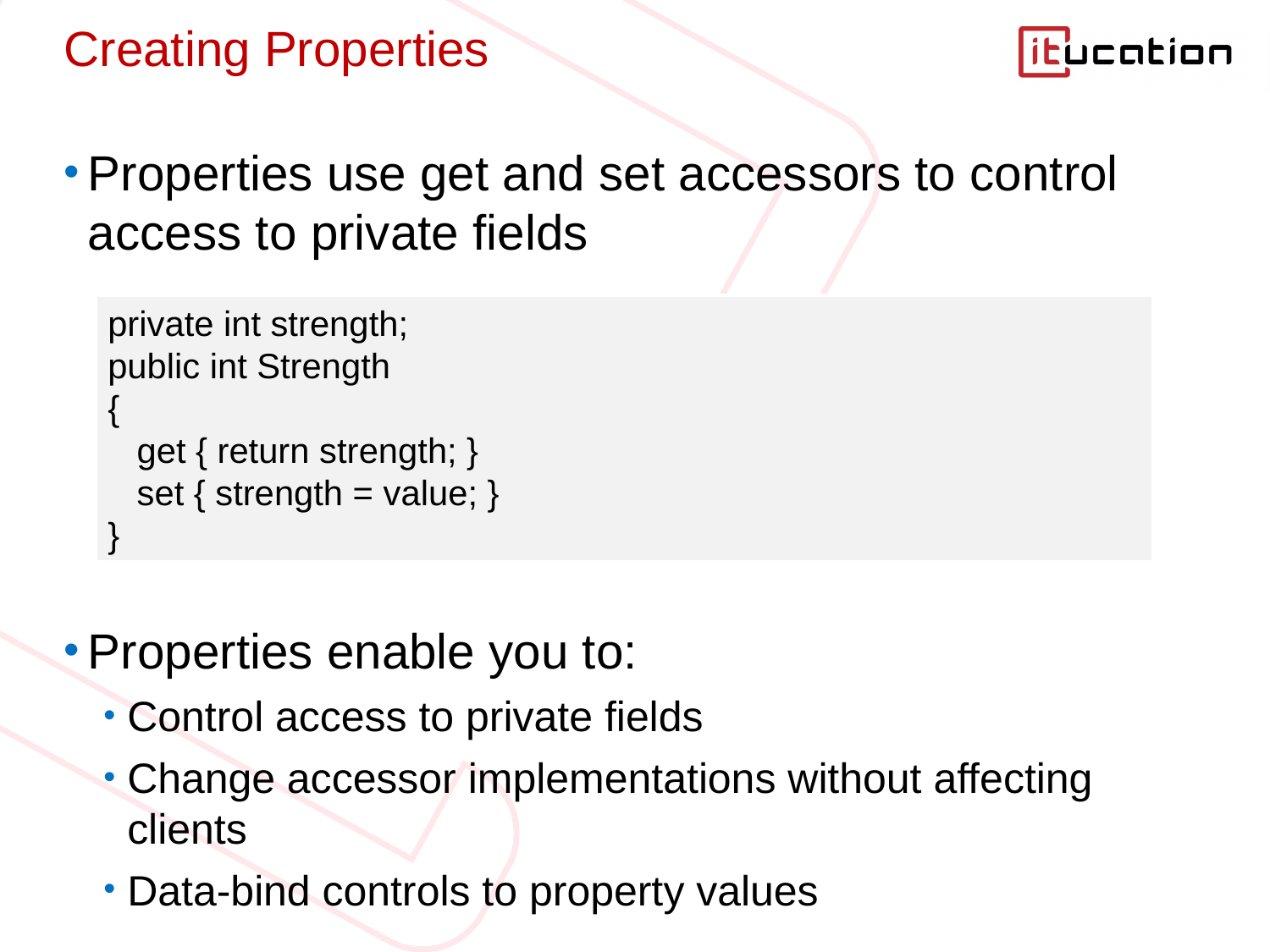

# Creating Properties
Properties use get and set accessors to control access to private fields

Properties enable you to:
Control access to private fields
Change accessor implementations without affecting clients
Data-bind controls to property values
private int strength;
public int Strength
{
   get { return strength; }
   set { strength = value; }
}